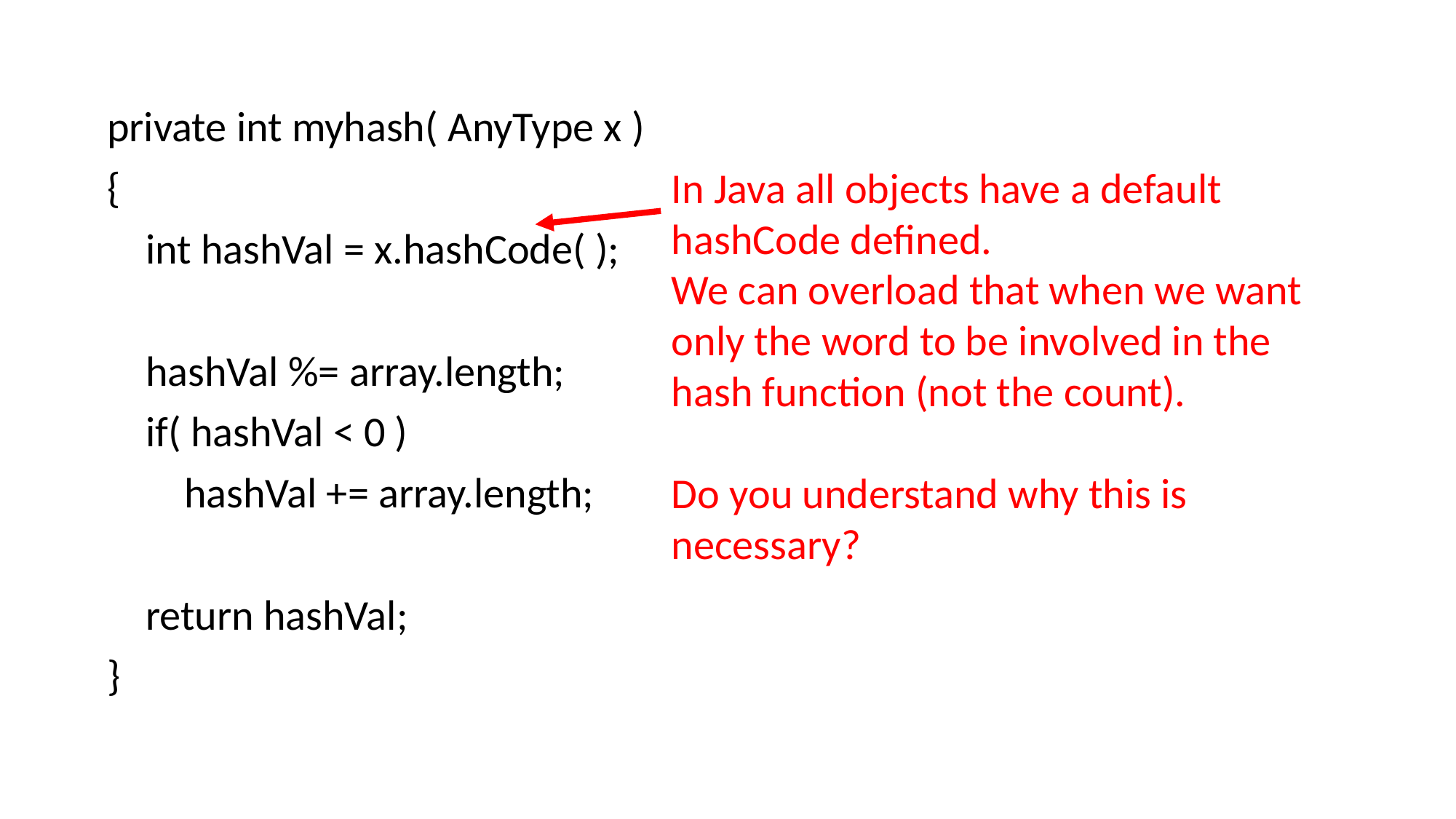

private int myhash( AnyType x )
    {
        int hashVal = x.hashCode( );

        hashVal %= array.length;
        if( hashVal < 0 )
            hashVal += array.length;

        return hashVal;
    }

In Java all objects have a default hashCode defined.
We can overload that when we want only the word to be involved in the hash function (not the count).

Do you understand why this is necessary?